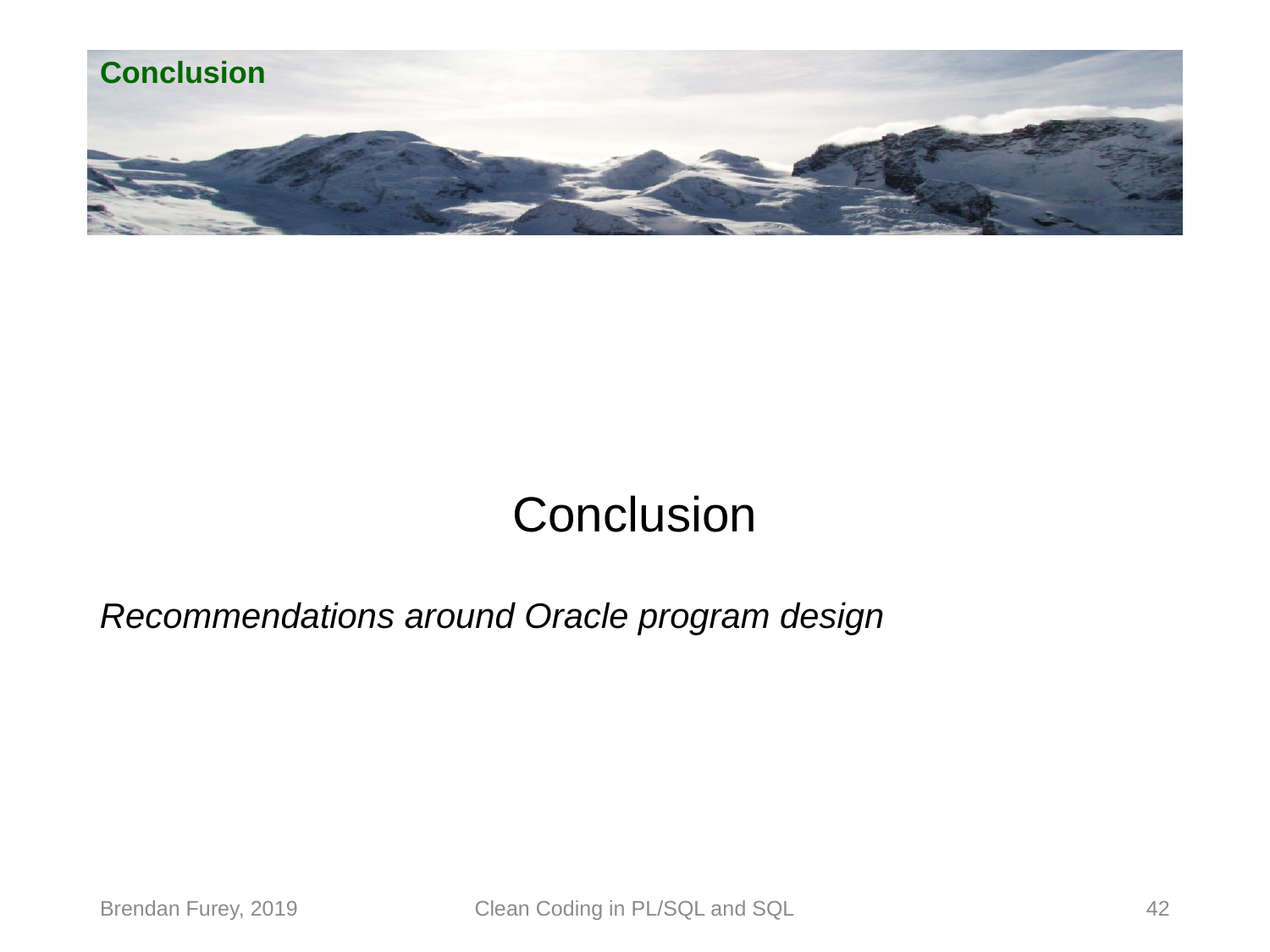

# Conclusion
Conclusion

Recommendations around Oracle program design
Brendan Furey, 2019
Clean Coding in PL/SQL and SQL
42